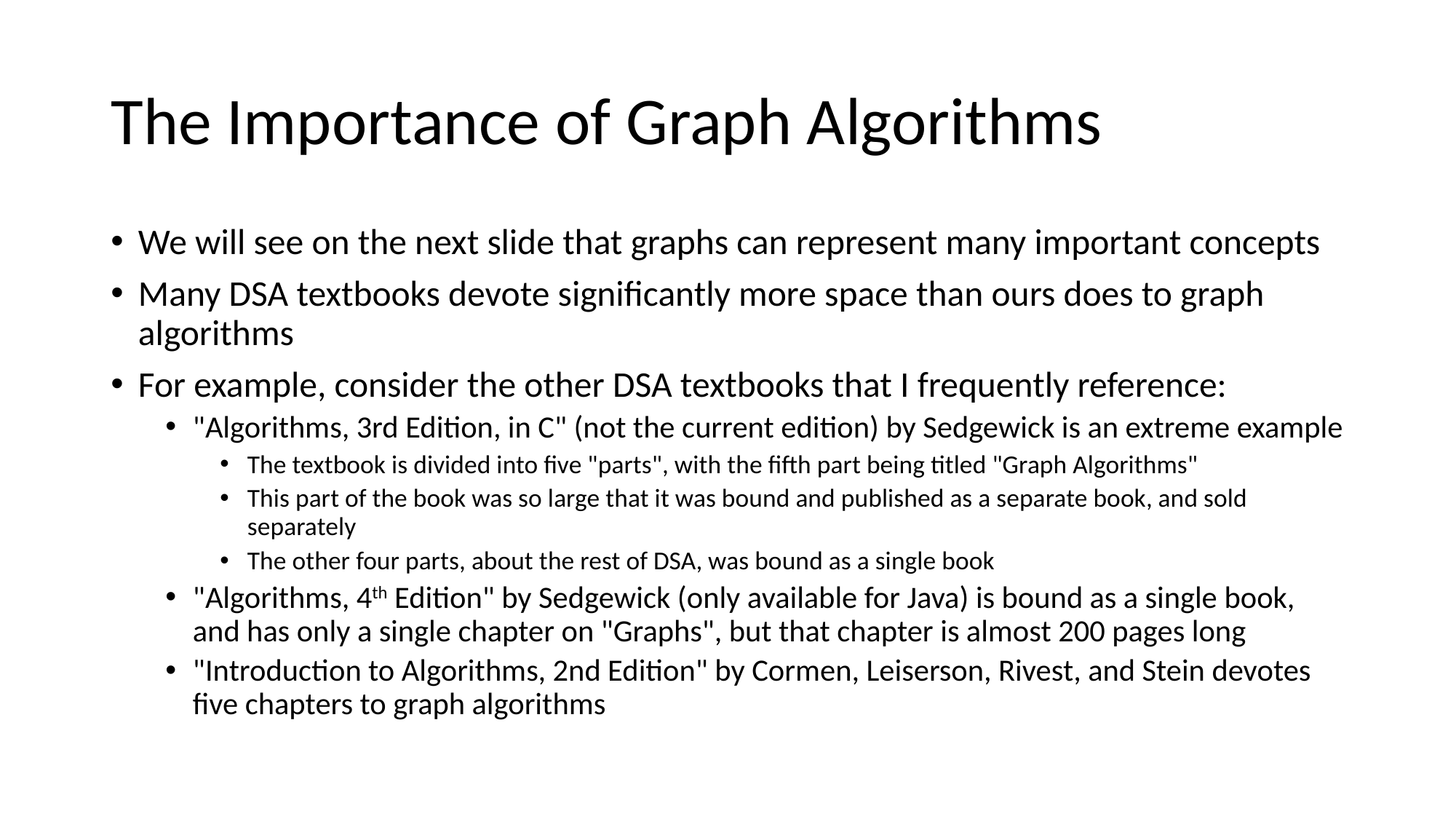

# The Importance of Graph Algorithms
We will see on the next slide that graphs can represent many important concepts
Many DSA textbooks devote significantly more space than ours does to graph algorithms
For example, consider the other DSA textbooks that I frequently reference:
"Algorithms, 3rd Edition, in C" (not the current edition) by Sedgewick is an extreme example
The textbook is divided into five "parts", with the fifth part being titled "Graph Algorithms"
This part of the book was so large that it was bound and published as a separate book, and sold separately
The other four parts, about the rest of DSA, was bound as a single book
"Algorithms, 4th Edition" by Sedgewick (only available for Java) is bound as a single book, and has only a single chapter on "Graphs", but that chapter is almost 200 pages long
"Introduction to Algorithms, 2nd Edition" by Cormen, Leiserson, Rivest, and Stein devotes five chapters to graph algorithms